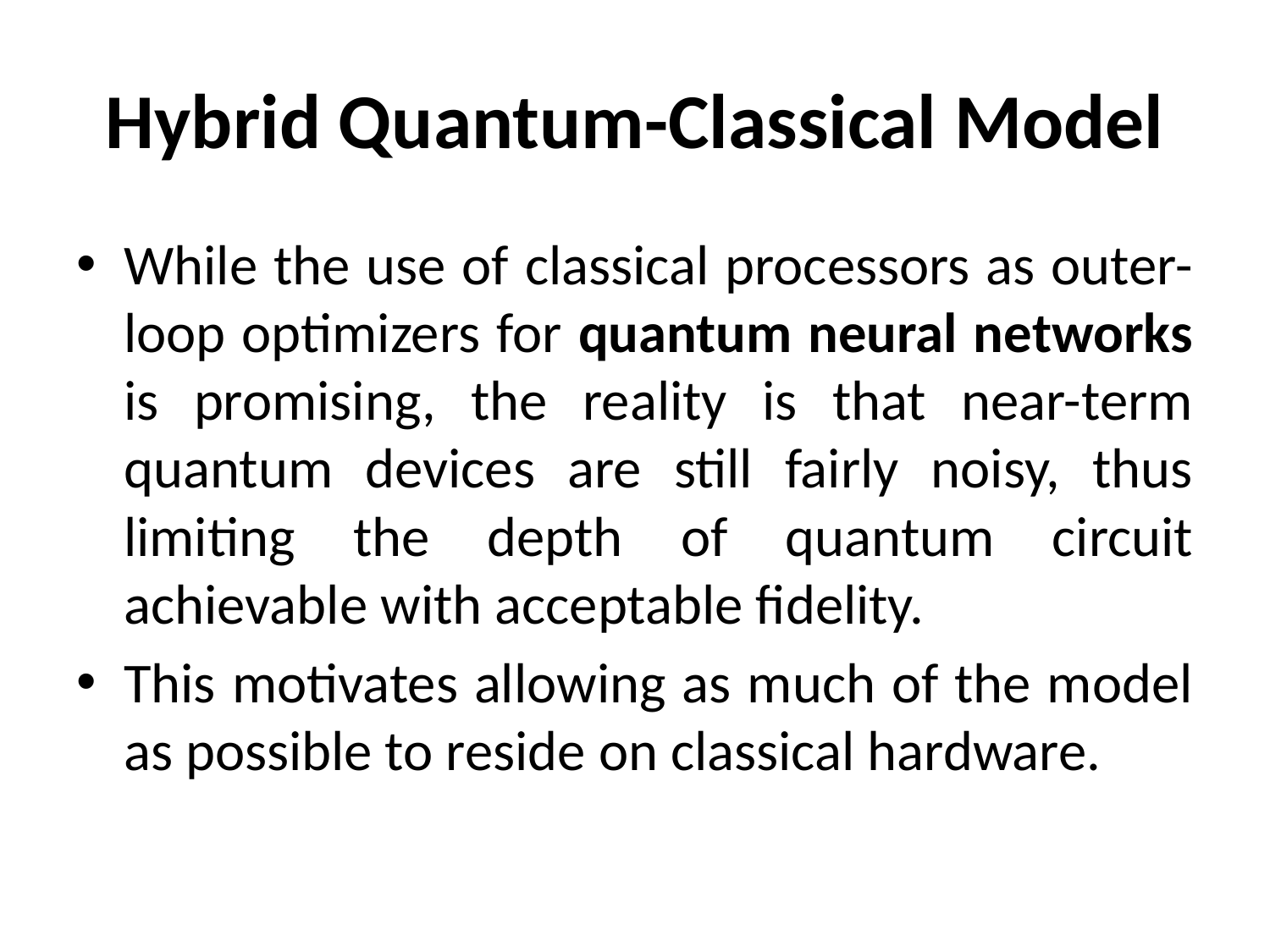

# Hybrid Quantum-Classical Model
While the use of classical processors as outer-loop optimizers for quantum neural networks is promising, the reality is that near-term quantum devices are still fairly noisy, thus limiting the depth of quantum circuit achievable with acceptable fidelity.
This motivates allowing as much of the model as possible to reside on classical hardware.